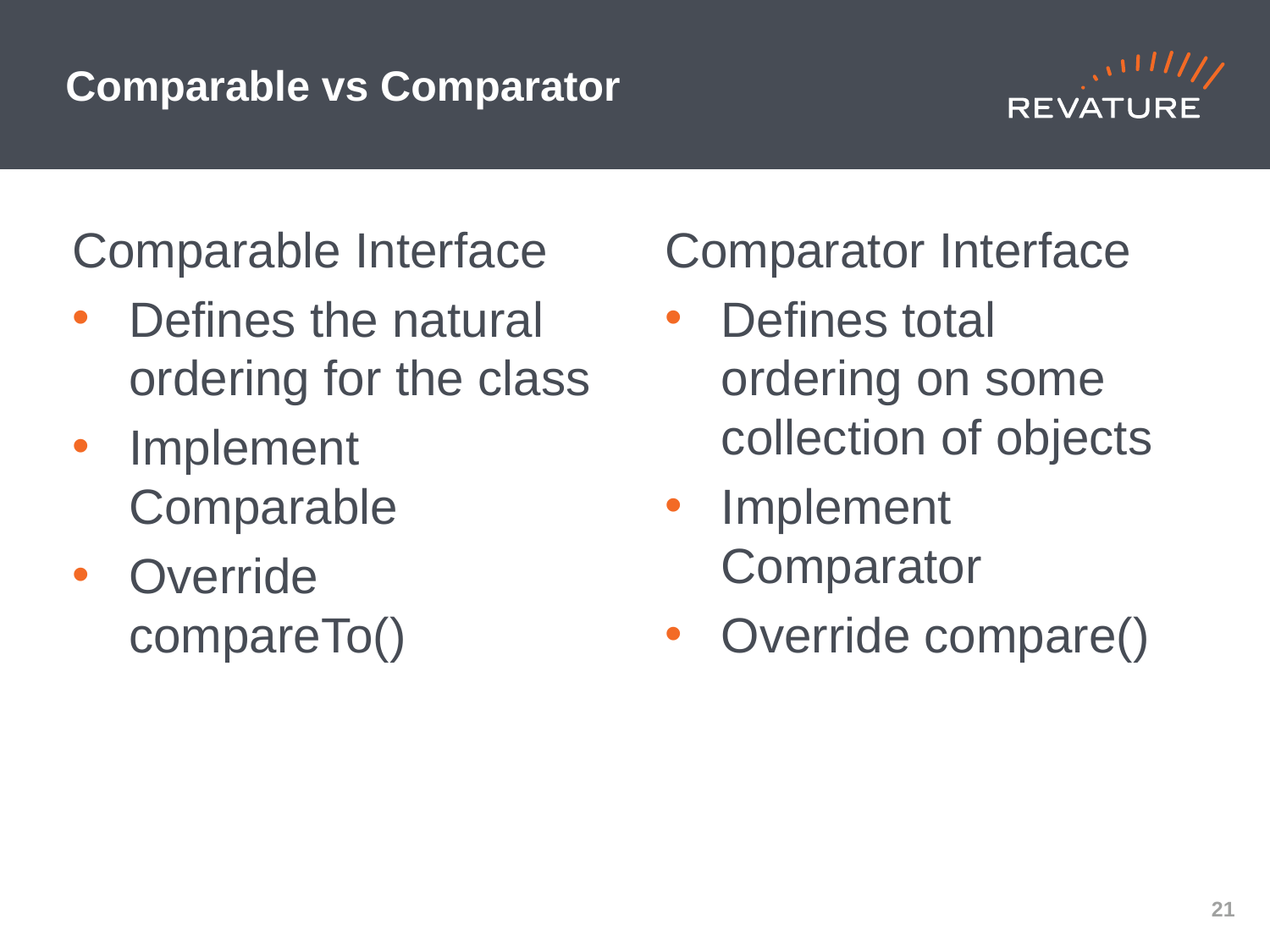

# Comparable vs Comparator
Comparable Interface
Defines the natural ordering for the class
Implement Comparable
Override compareTo()
Comparator Interface
Defines total ordering on some collection of objects
Implement Comparator
Override compare()
21